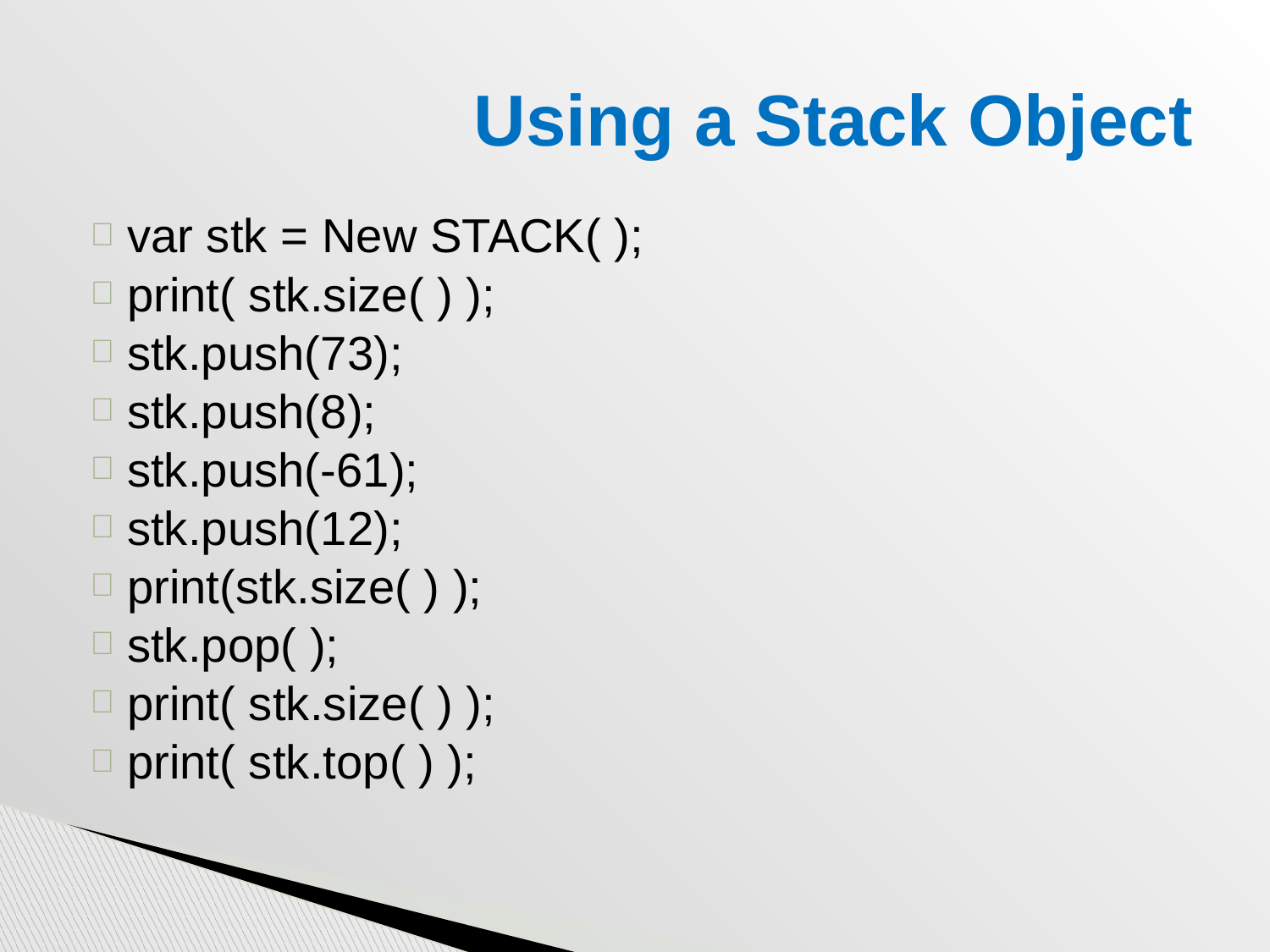

# Using a Stack Object
var stk = New STACK( );
print( stk.size( ) );
stk.push(73);
stk.push(8);
stk.push(-61);
stk.push(12);
print(stk.size( ) );
stk.pop( );
print( stk.size( ) );
print( stk.top( ) );